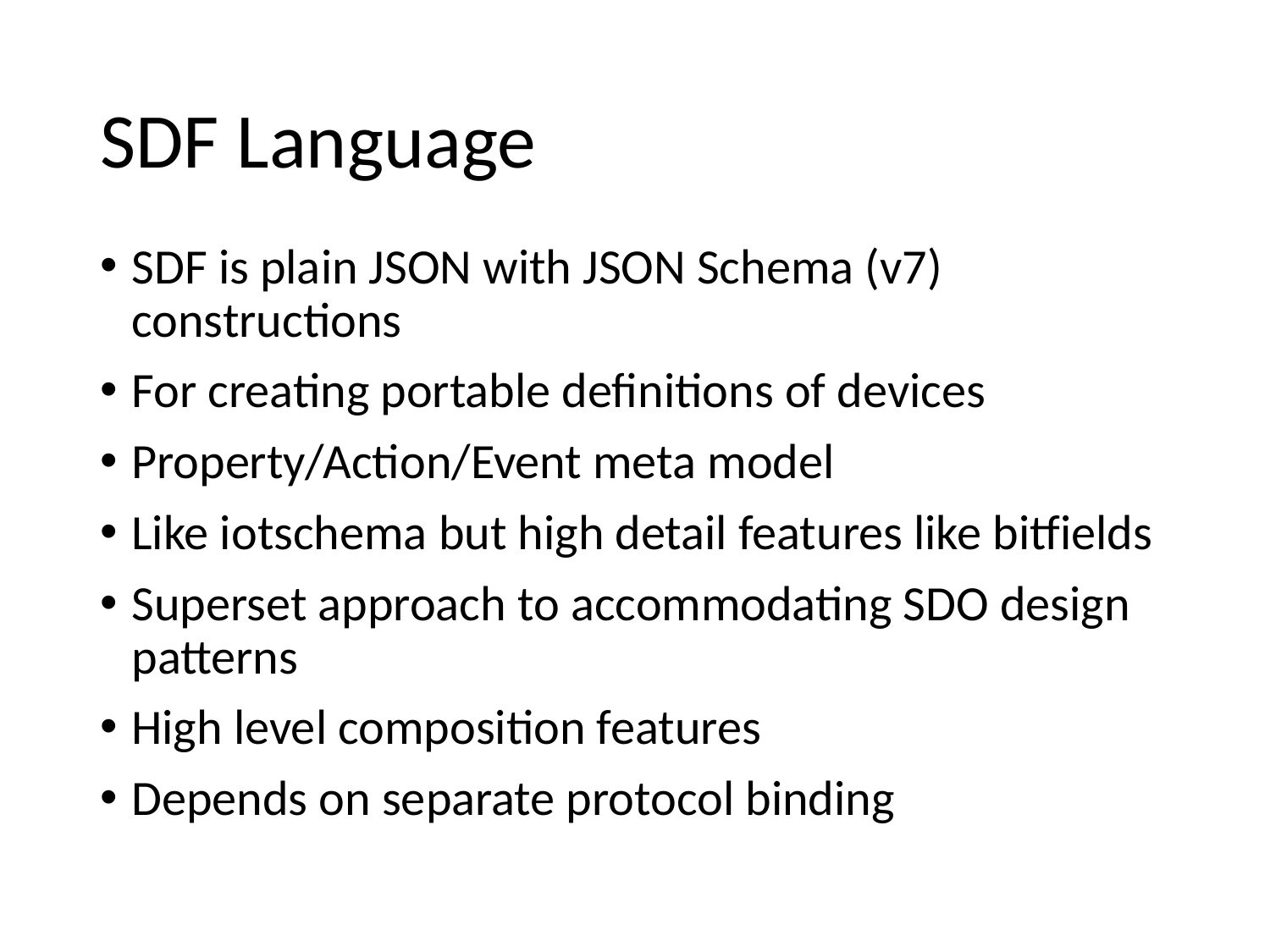

# SDF Language
SDF is plain JSON with JSON Schema (v7)  constructions
For creating portable definitions of devices
Property/Action/Event meta model
Like iotschema but high detail features like bitfields
Superset approach to accommodating SDO design patterns
High level composition features
Depends on separate protocol binding